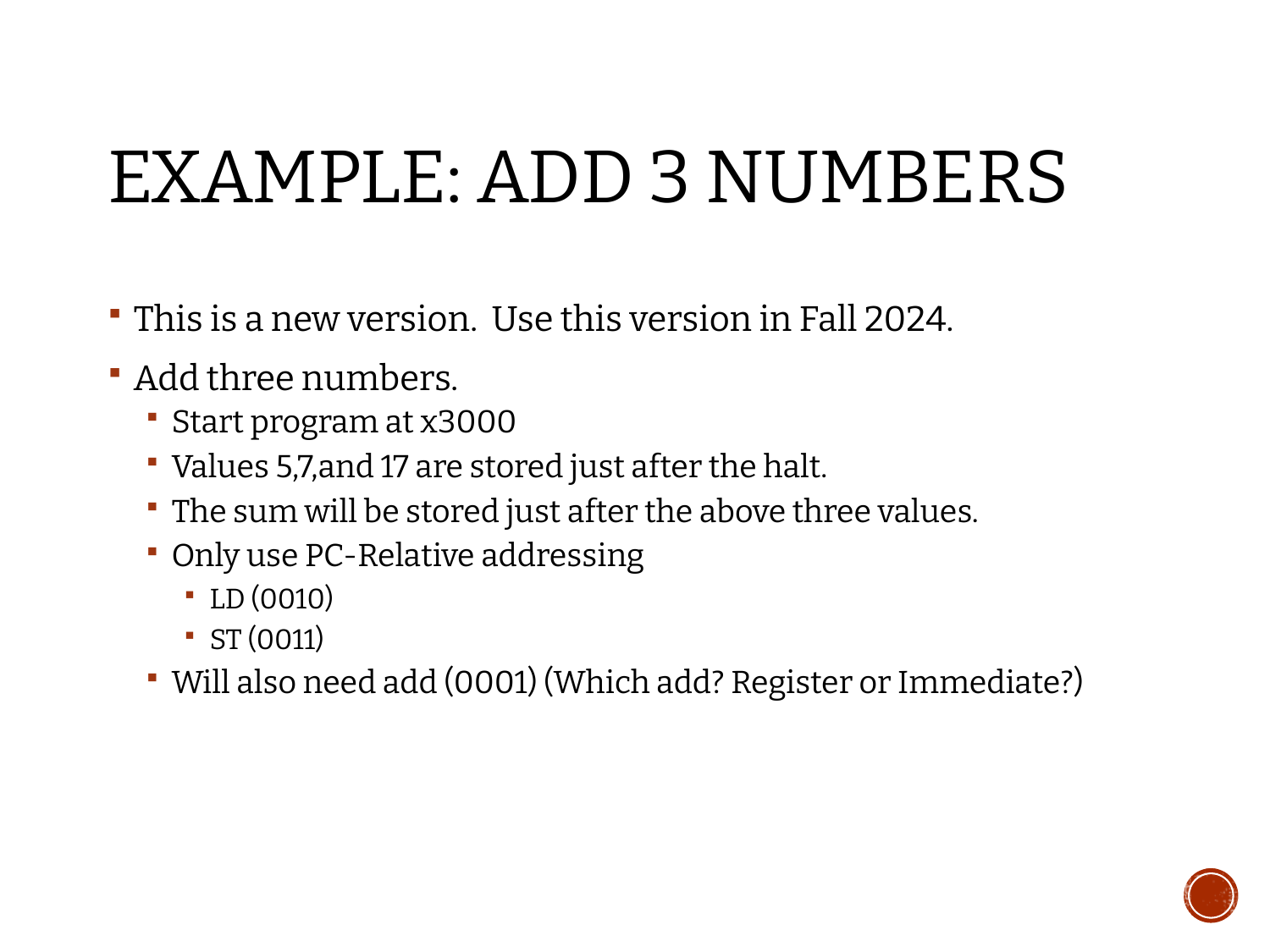

# Example: Add 3 Numbers
This is a new version.  Use this version in Fall 2024.
Add three numbers.
Start program at x3000
Values 5,7,and 17 are stored just after the halt.
The sum will be stored just after the above three values.
Only use PC-Relative addressing
LD (0010)
ST (0011)
Will also need add (0001) (Which add? Register or Immediate?)